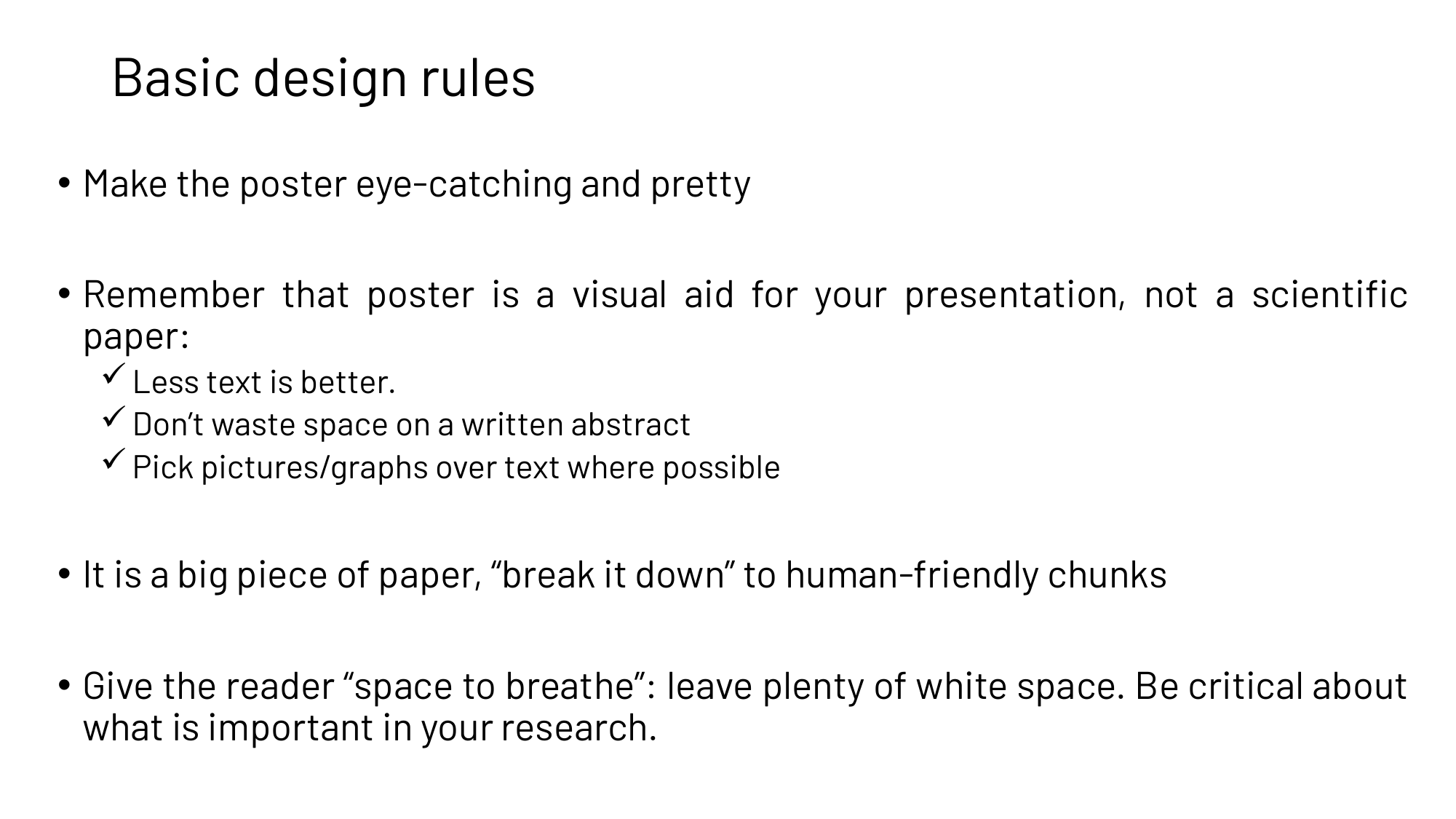

# Basic design rules
Make the poster eye-catching and pretty

Remember that poster is a visual aid for your presentation, not a scientific paper:
Less text is better.
Don’t waste space on a written abstract
Pick pictures/graphs over text where possible

It is a big piece of paper, “break it down” to human-friendly chunks

Give the reader “space to breathe”: leave plenty of white space. Be critical about what is important in your research.